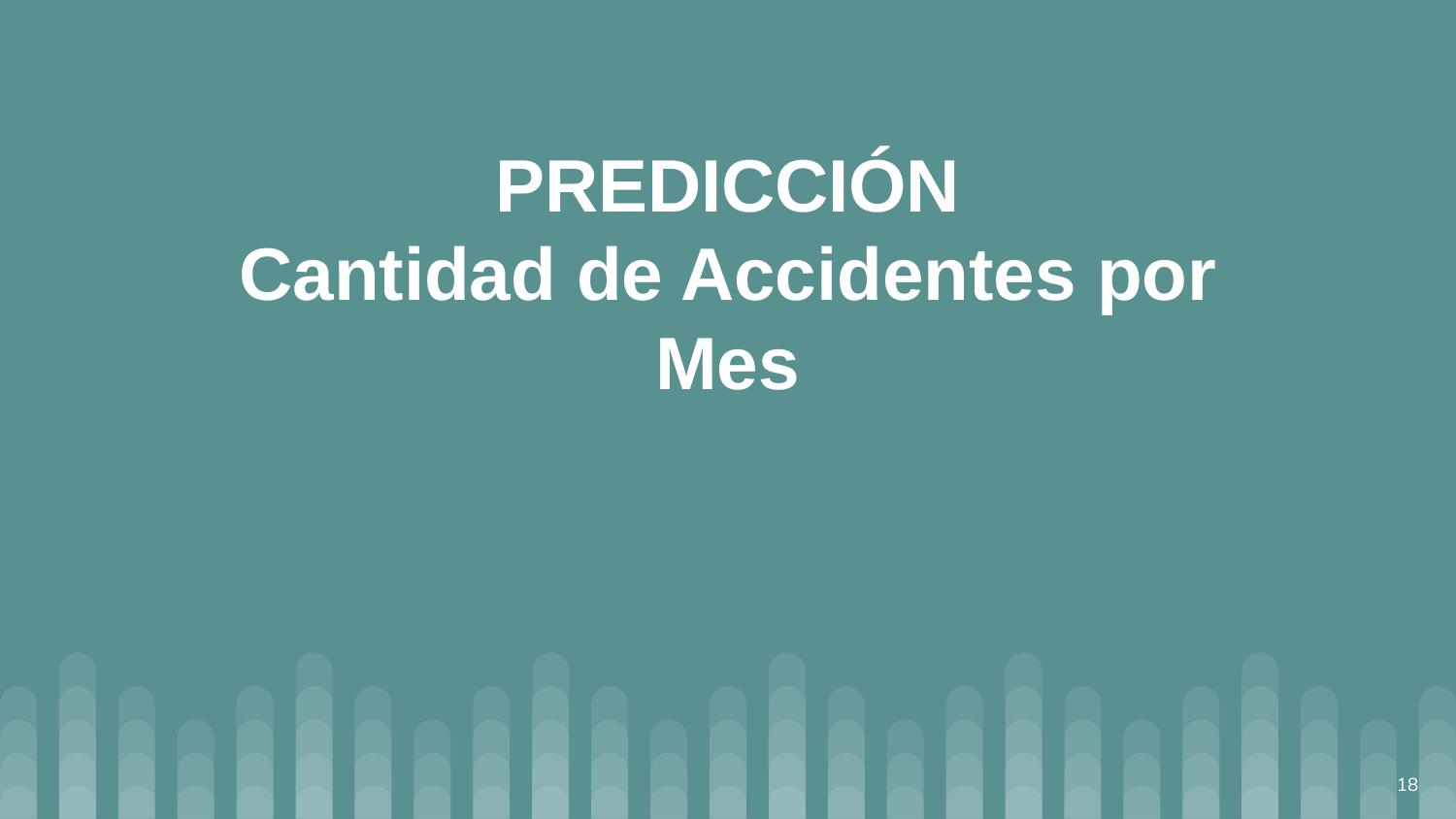

# PREDICCIÓN
Cantidad de Accidentes por Mes
18